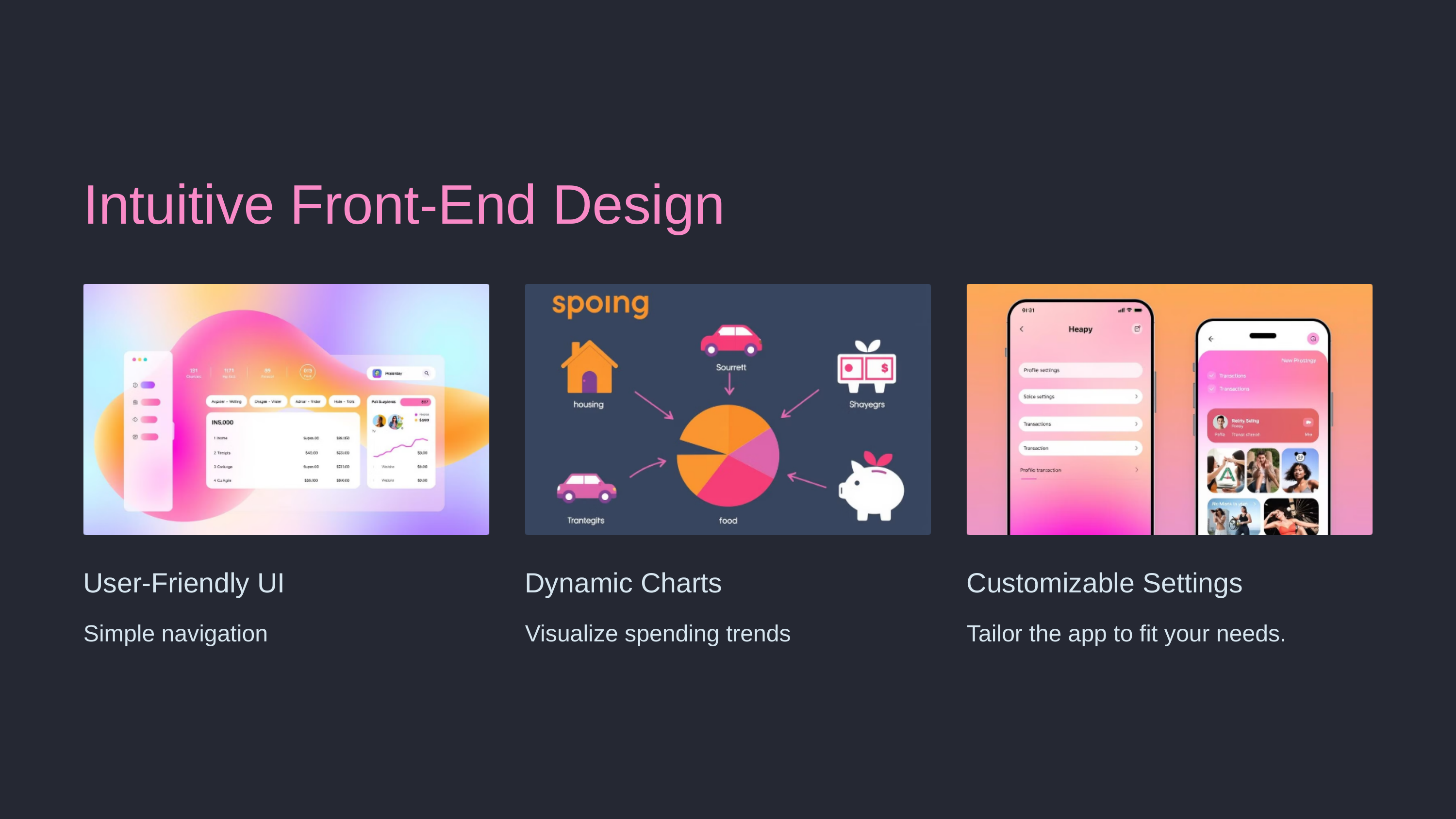

Intuitive Front-End Design

User-Friendly UI

Dynamic Charts

Customizable Settings

Simple navigation

Visualize spending trends

Tailor the app to fit your needs.